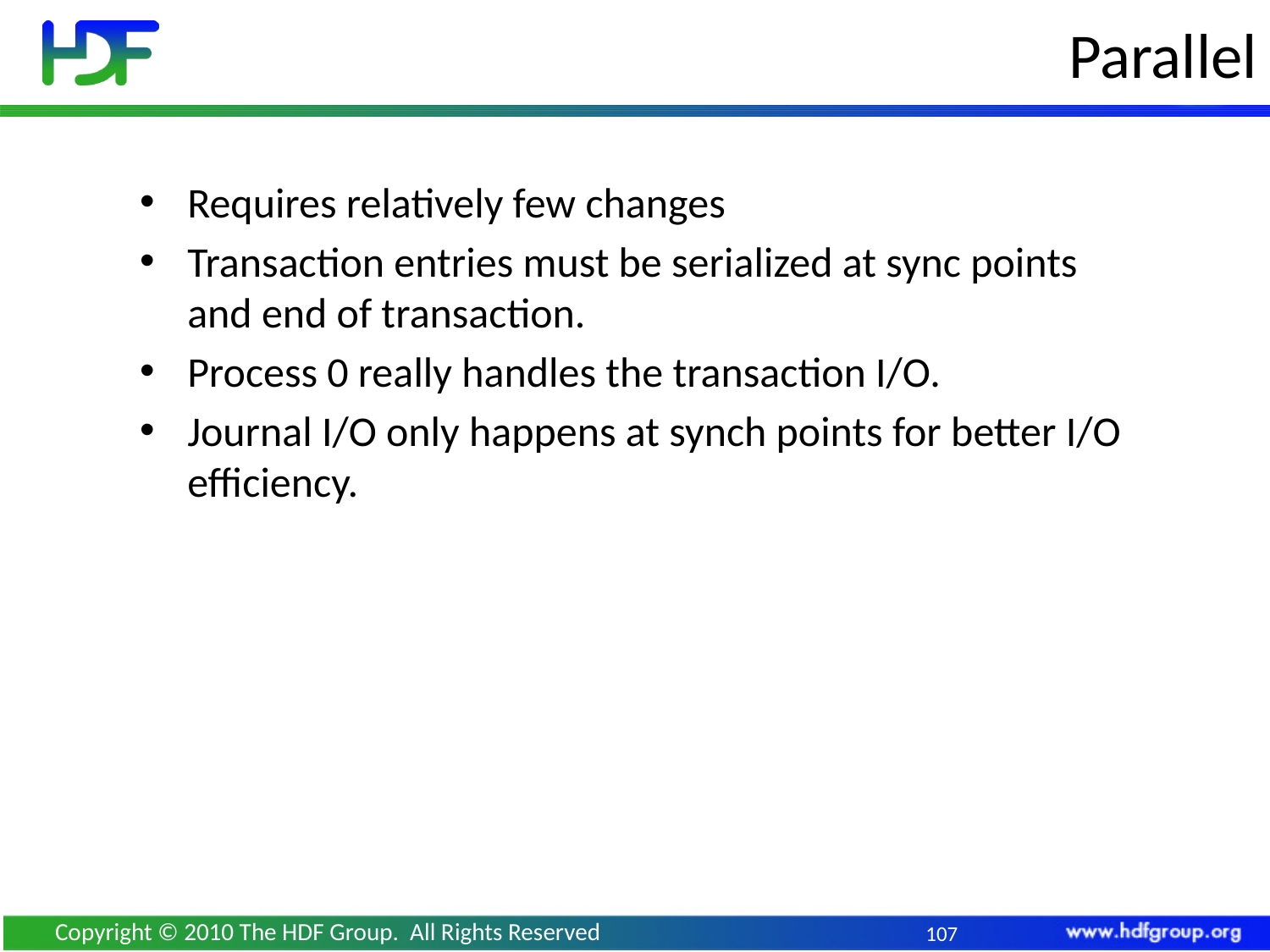

# Parallel
Requires relatively few changes
Transaction entries must be serialized at sync points and end of transaction.
Process 0 really handles the transaction I/O.
Journal I/O only happens at synch points for better I/O efficiency.